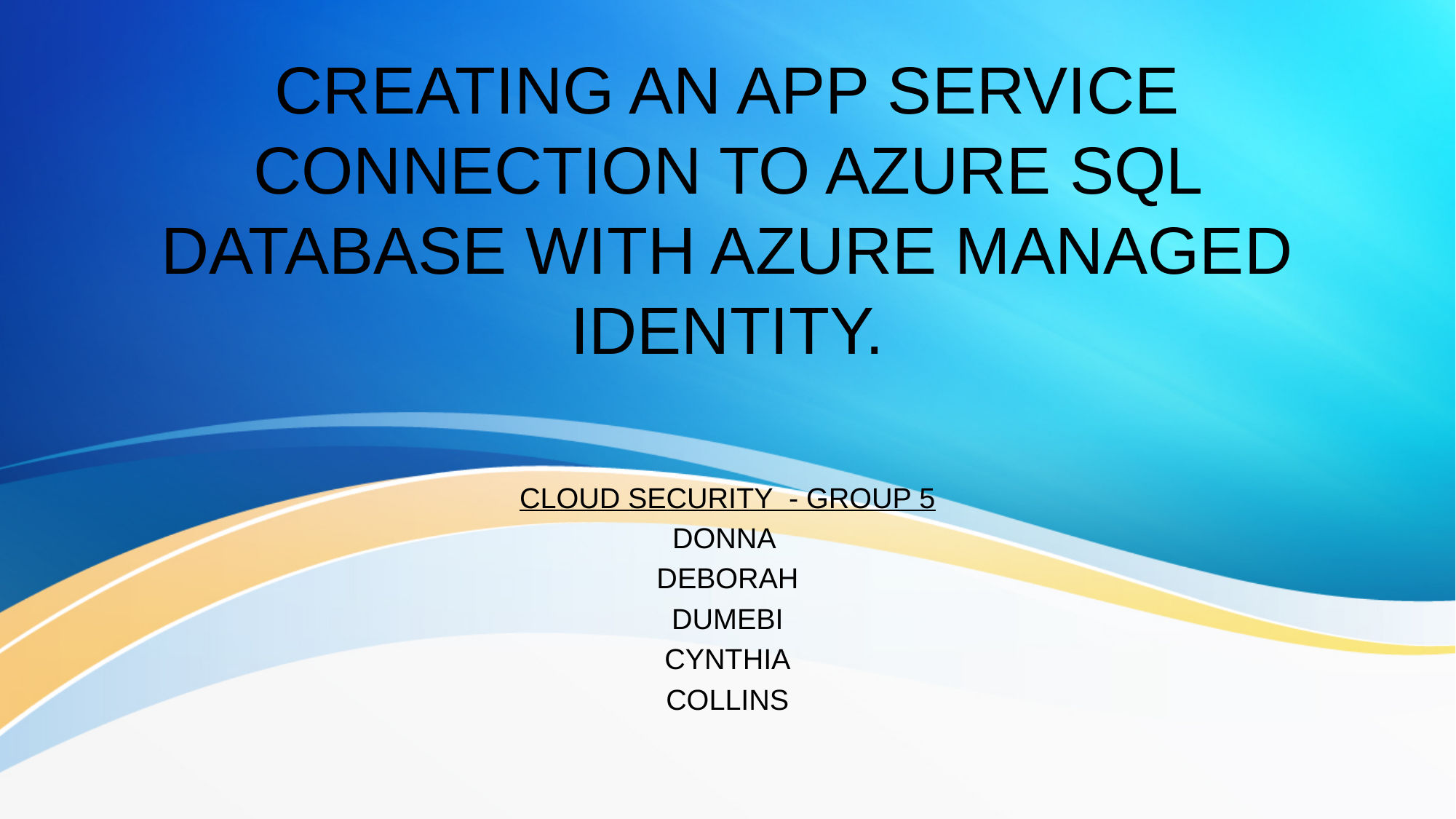

# CREATING AN APP SERVICE CONNECTION TO AZURE SQL DATABASE WITH AZURE MANAGED IDENTITY.

CLOUD SECURITY  - GROUP 5
DONNA
DEBORAH
DUMEBI
CYNTHIA
COLLINS